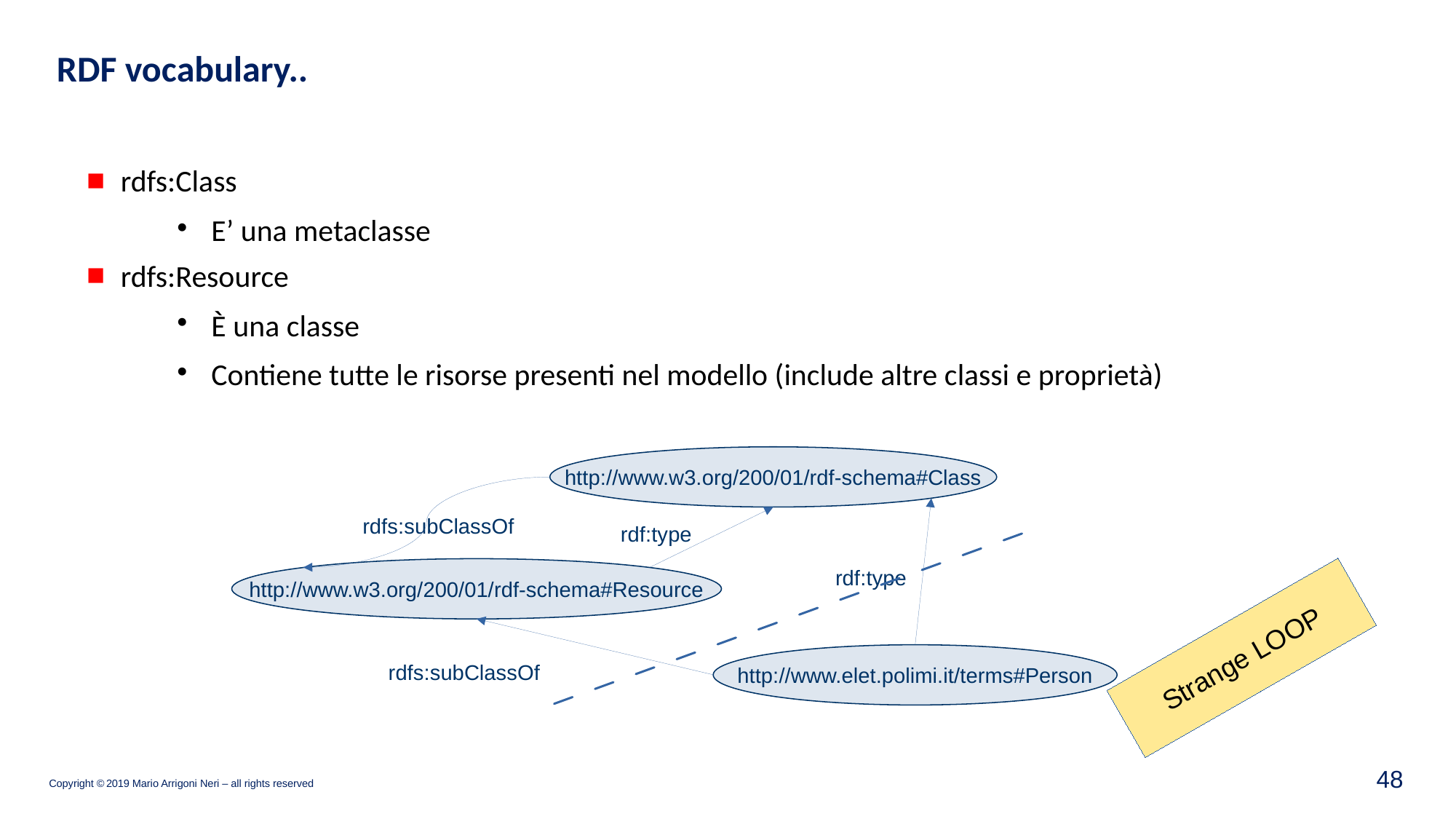

RDF vocabulary..

rdfs:Class
E’ una metaclasse
rdfs:Resource
È una classe
Contiene tutte le risorse presenti nel modello (include altre classi e proprietà)
http://www.w3.org/200/01/rdf-schema#Class

rdfs:subClassOf
rdf:type

http://www.w3.org/200/01/rdf-schema#Resource
rdf:type

Strange LOOP
http://www.elet.polimi.it/terms#Person
rdfs:subClassOf
48